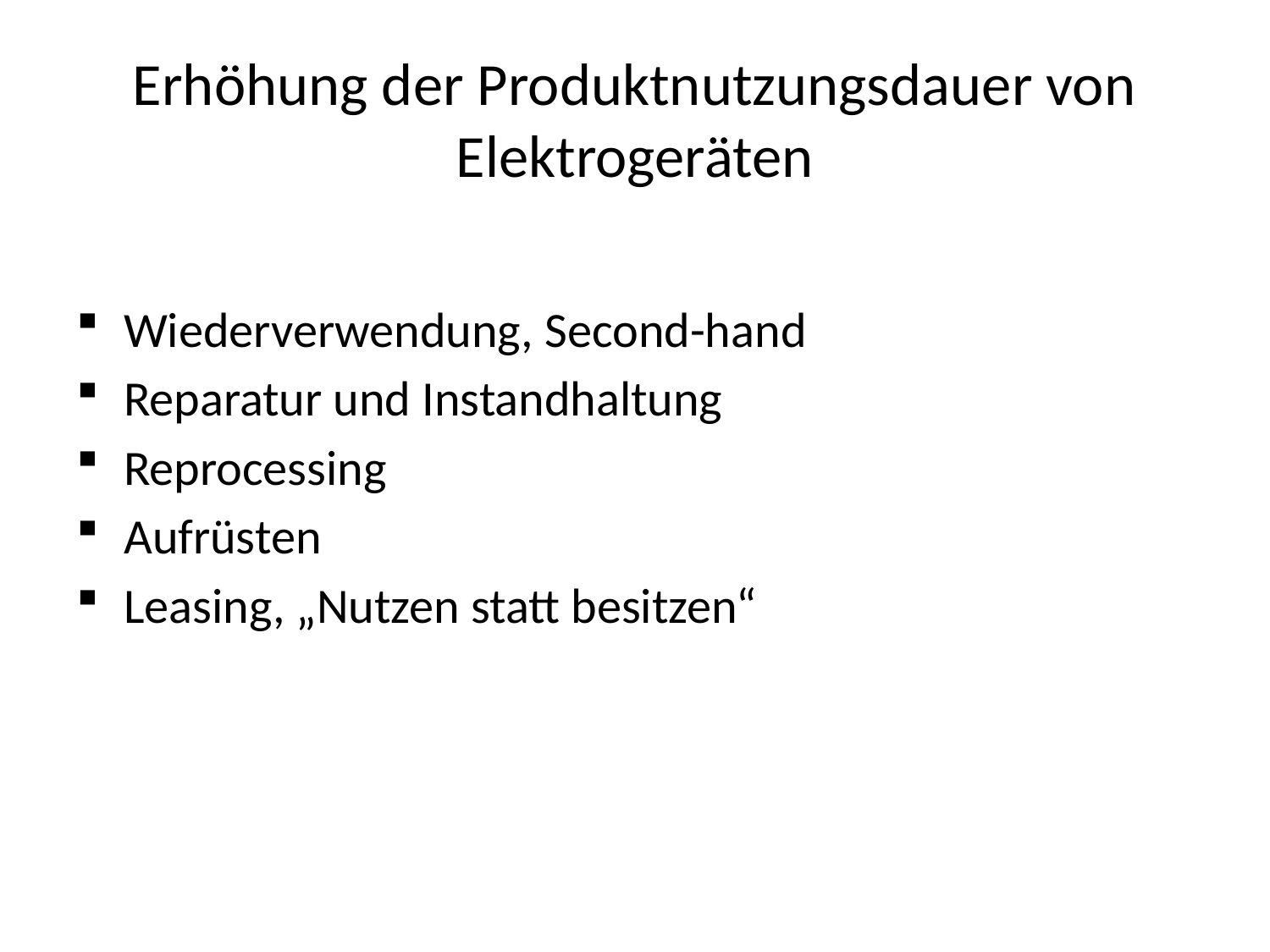

# Erhöhung der Produktnutzungsdauer von Elektrogeräten

Wiederverwendung, Second-hand
Reparatur und Instandhaltung
Reprocessing
Aufrüsten
Leasing, „Nutzen statt besitzen“